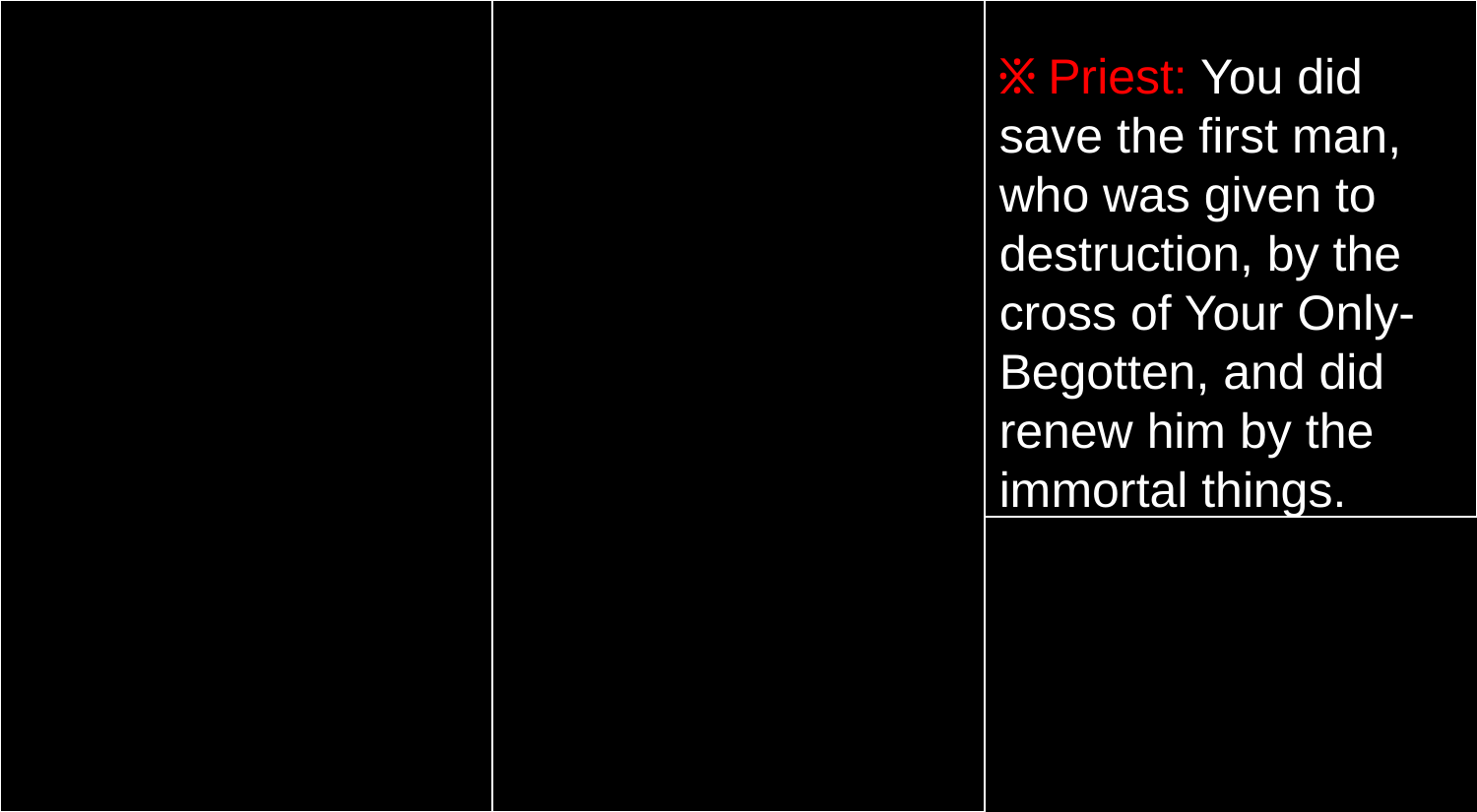

፠ Priest: You did save the first man, who was given to destruction, by the cross of Your Only-Begotten, and did renew him by the immortal things.